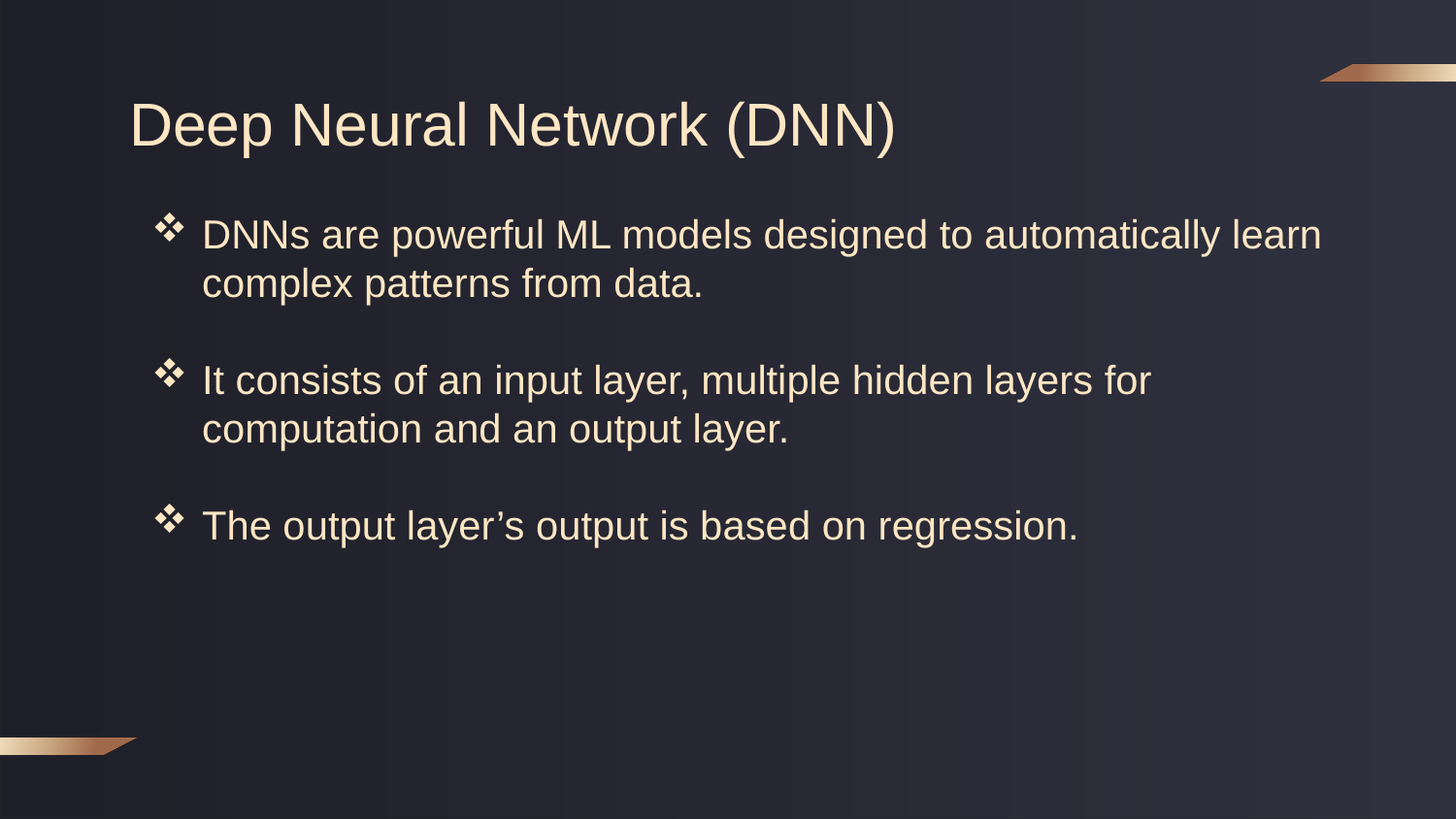

# Deep Neural Network (DNN)
DNNs are powerful ML models designed to automatically learn complex patterns from data.

It consists of an input layer, multiple hidden layers for computation and an output layer.

The output layer’s output is based on regression.